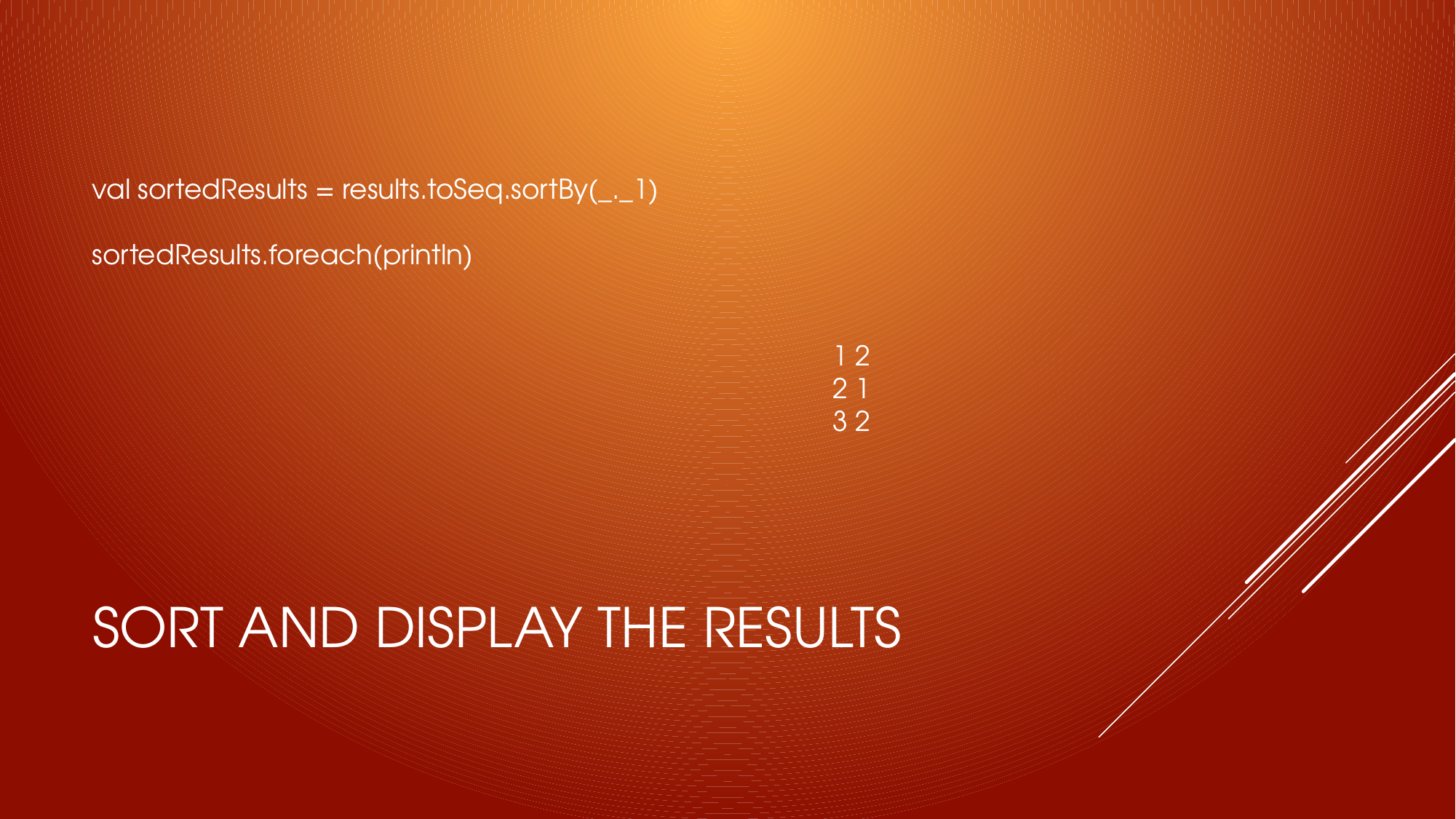

val sortedResults = results.toSeq.sortBy(_._1)

sortedResults.foreach(println)
1 2
2 1
3 2

# Sort and display the results